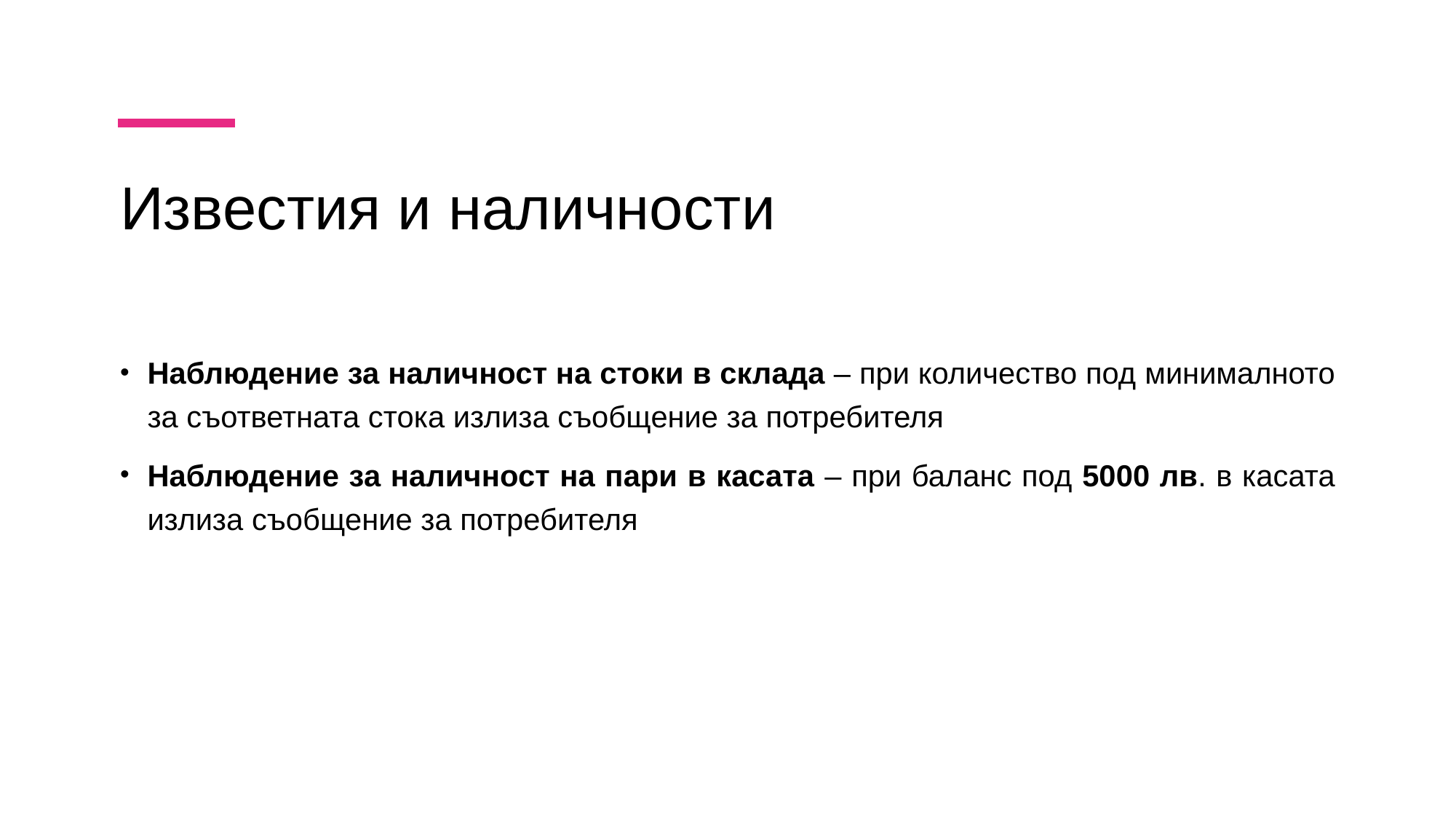

# Известия и наличности
Наблюдение за наличност на стоки в склада – при количество под минималното за съответната стока излиза съобщение за потребителя
Наблюдение за наличност на пари в касата – при баланс под 5000 лв. в касата излиза съобщение за потребителя